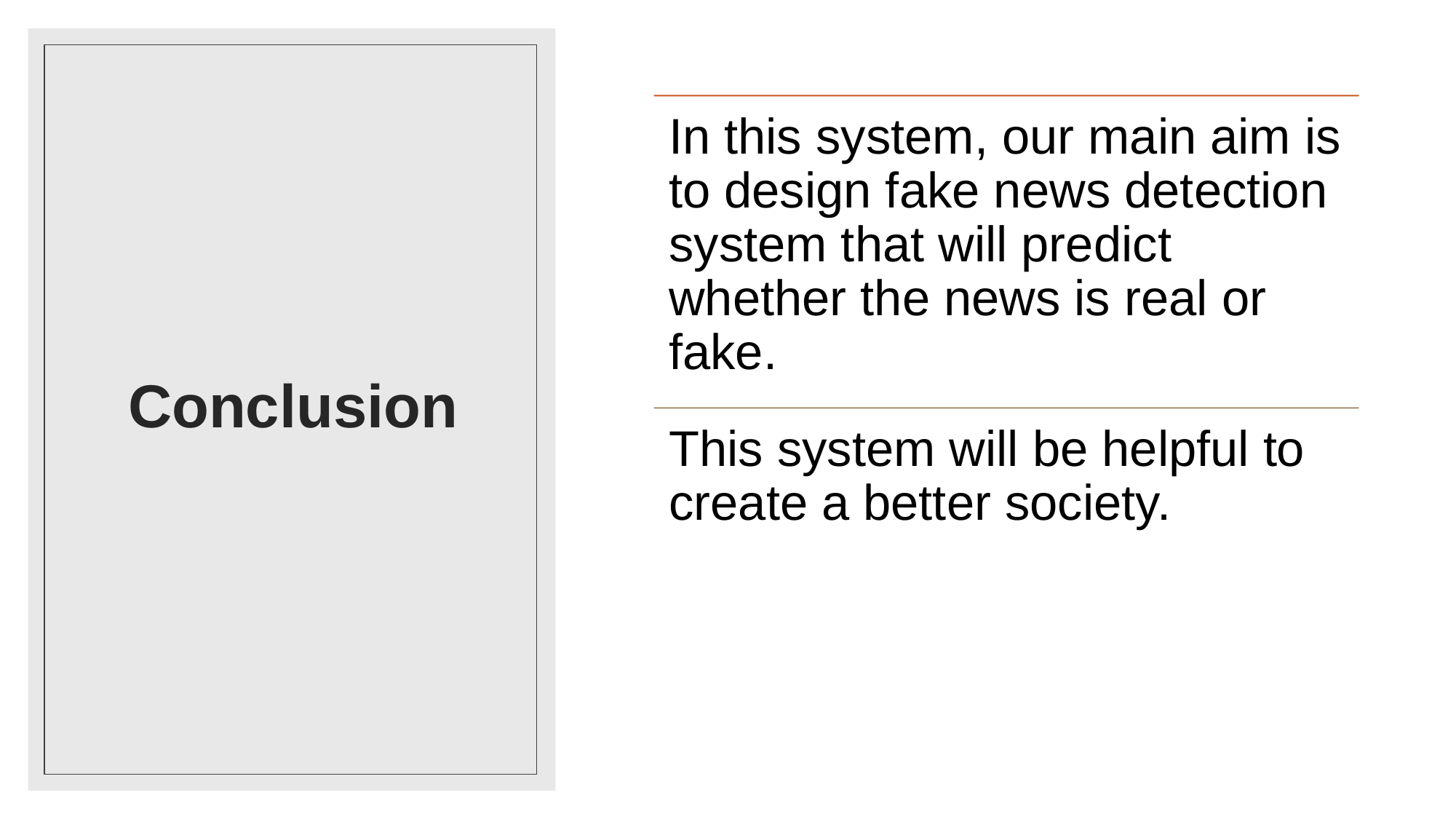

# Conclusion
In this system, our main aim is to design fake news detection system that will predict whether the news is real or fake.
This system will be helpful to create a better society.